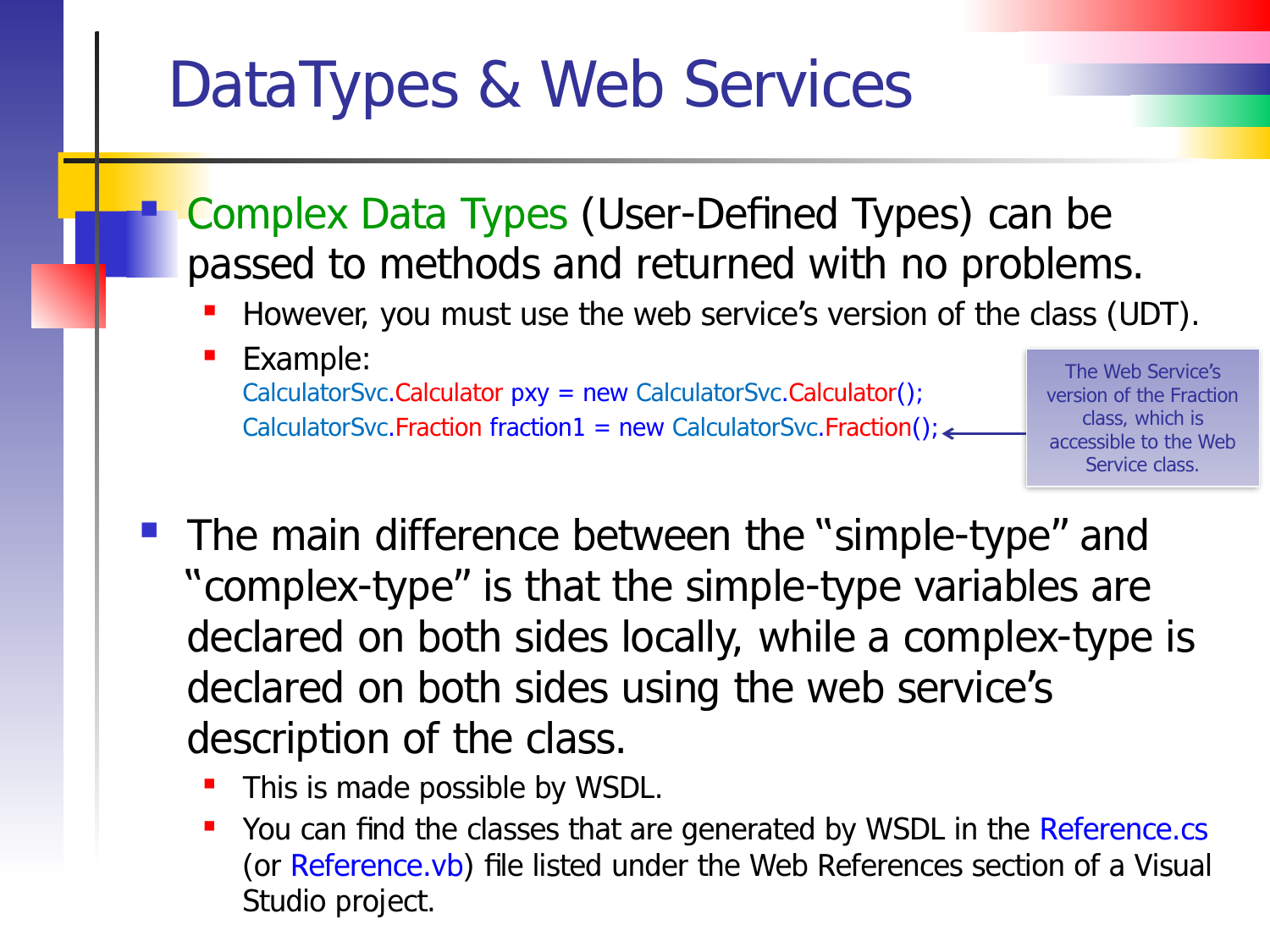

# DataTypes & Web Services
Complex Data Types (User-Defined Types) can be passed to methods and returned with no problems.
However, you must use the web service’s version of the class (UDT).
Example:
CalculatorSvc.Calculator pxy = new CalculatorSvc.Calculator();
	CalculatorSvc.Fraction fraction1 = new CalculatorSvc.Fraction();

The main difference between the “simple-type” and “complex-type” is that the simple-type variables are declared on both sides locally, while a complex-type is declared on both sides using the web service’s description of the class.
This is made possible by WSDL.
You can find the classes that are generated by WSDL in the Reference.cs (or Reference.vb) file listed under the Web References section of a Visual Studio project.

The Web Service’s version of the Fraction class, which is accessible to the Web Service class.